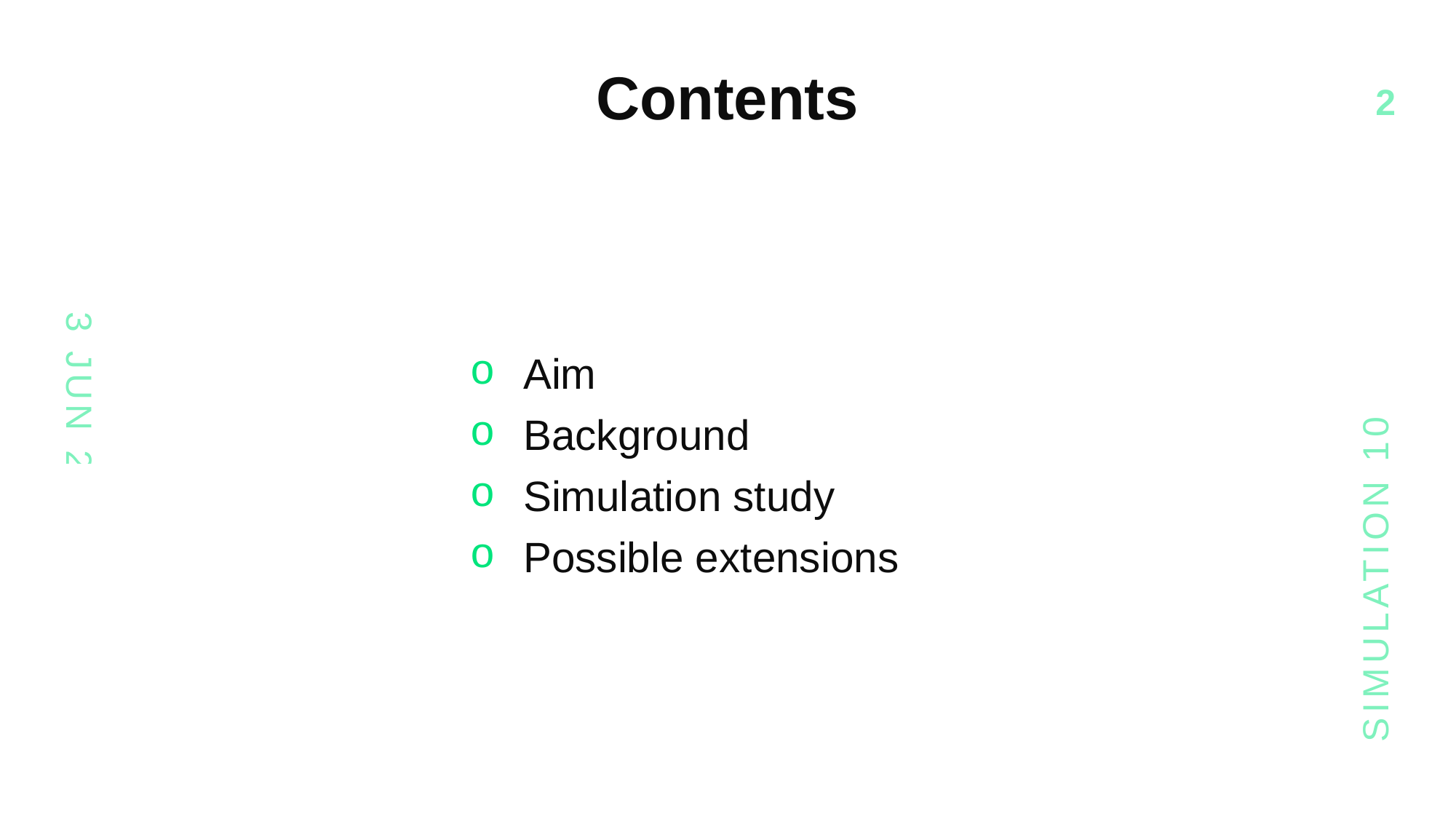

# Contents
2
Aim
Background
Simulation study
Possible extensions

3 JUN 24
SIMULATION 10499